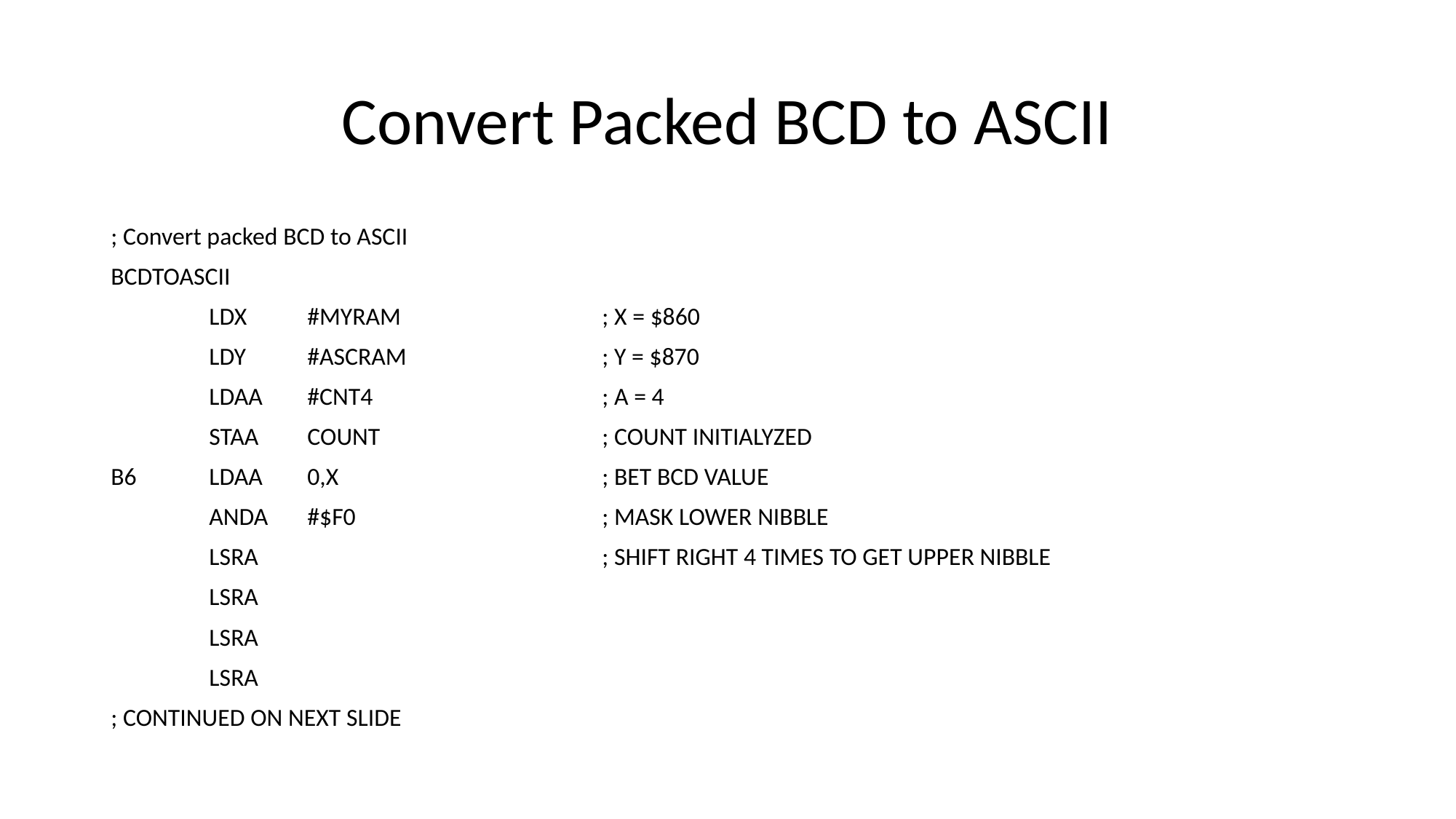

# Convert Packed BCD to ASCII
; Convert packed BCD to ASCII
BCDTOASCII
	LDX	#MYRAM			; X = $860
	LDY	#ASCRAM		; Y = $870
	LDAA	#CNT4			; A = 4
	STAA	COUNT			; COUNT INITIALYZED
B6	LDAA	0,X			; BET BCD VALUE
	ANDA	#$F0			; MASK LOWER NIBBLE
	LSRA				; SHIFT RIGHT 4 TIMES TO GET UPPER NIBBLE
	LSRA
	LSRA
	LSRA
; CONTINUED ON NEXT SLIDE